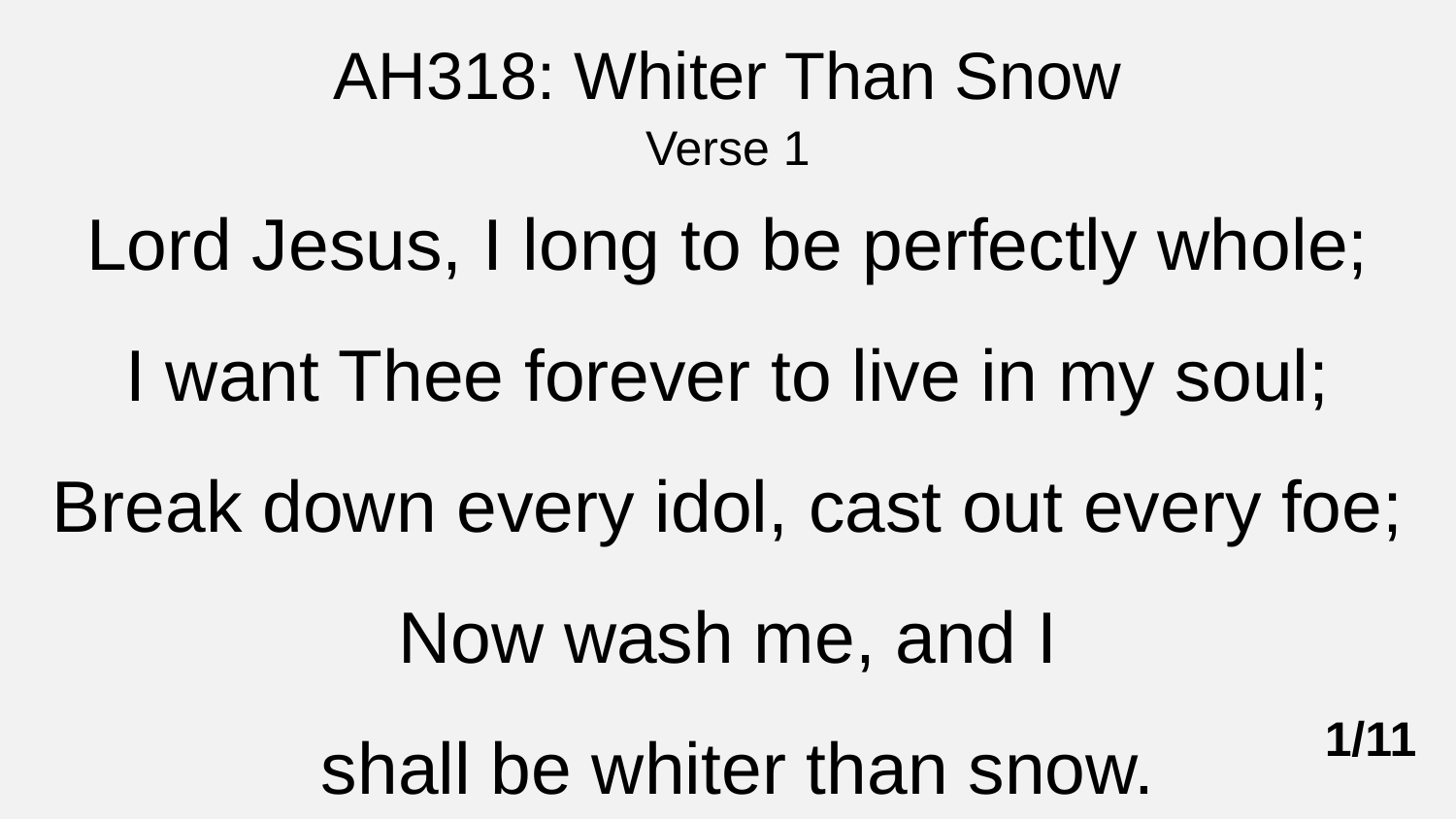

AH318: Whiter Than Snow
Verse 1
Lord Jesus, I long to be perfectly whole;
I want Thee forever to live in my soul;
Break down every idol, cast out every foe;
Now wash me, and I
 shall be whiter than snow.
1/11